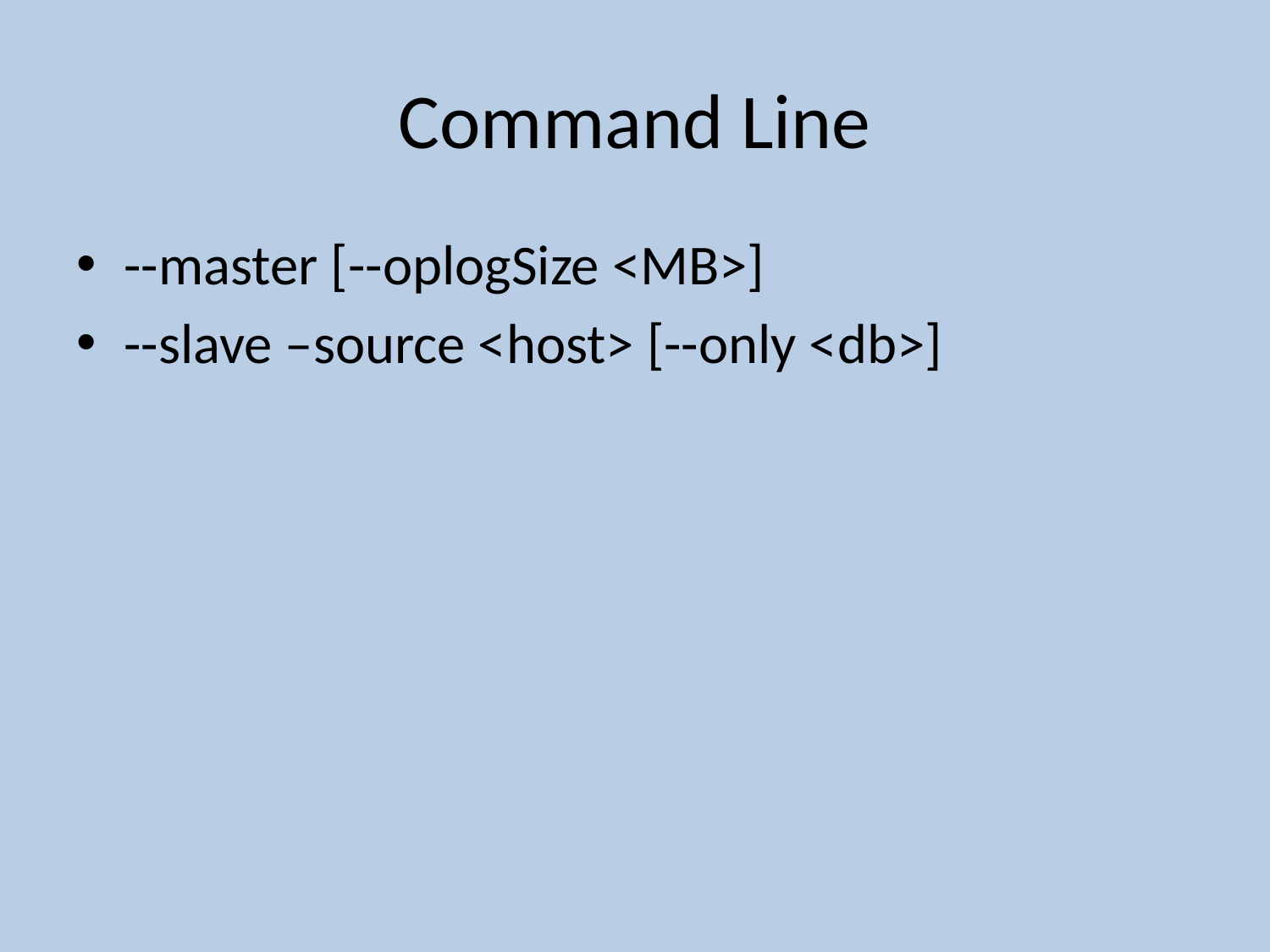

# Command Line
--master [--oplogSize <MB>]
--slave –source <host> [--only <db>]